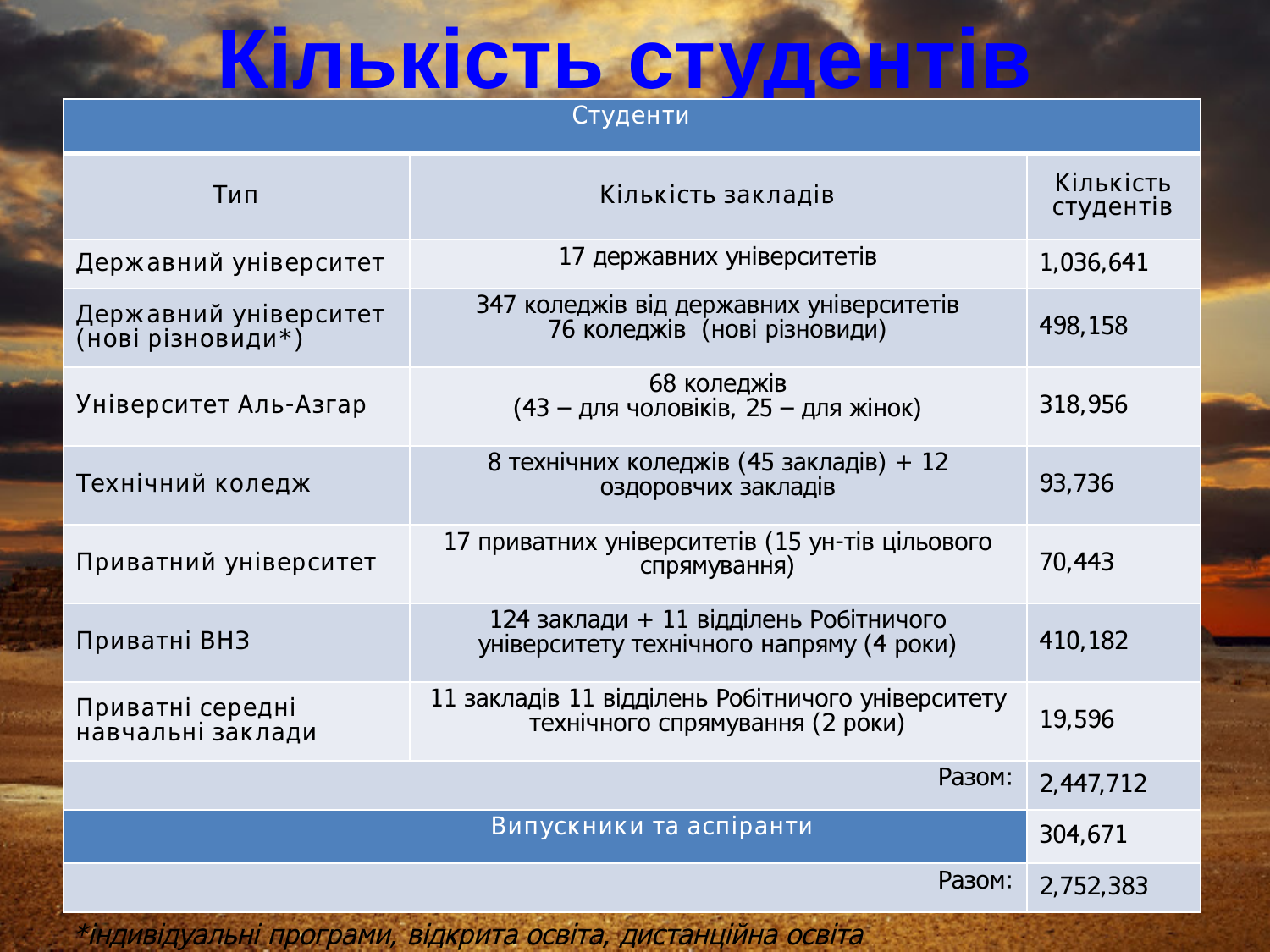

# Кількість студентів
| Студенти |  |  |
| --- | --- | --- |
| Тип | Кількість закладів | Кількість студентів |
| Державний університет | 17 державних університетів | 1,036,641 |
| Державний університет (нові різновиди\*) | 347 коледжів від державних університетів 76 коледжів (нові різновиди) | 498,158 |
| Університет Аль-Азгар | 68 коледжів (43 – для чоловіків, 25 – для жінок) | 318,956 |
| Технічний коледж | 8 технічних коледжів (45 закладів) + 12 оздоровчих закладів | 93,736 |
| Приватний університет | 17 приватних університетів (15 ун-тів цільового спрямування) | 70,443 |
| Приватні ВНЗ | 124 заклади + 11 відділень Робітничого університету технічного напряму (4 роки) | 410,182 |
| Приватні середні навчальні заклади | 11 закладів 11 відділень Робітничого університету технічного спрямування (2 роки) | 19,596 |
| Разом: |  | 2,447,712 |
| Випускники та аспіранти |  | 304,671 |
| Разом: |  | 2,752,383 |
*індивідуальні програми, відкрита освіта, дистанційна освіта